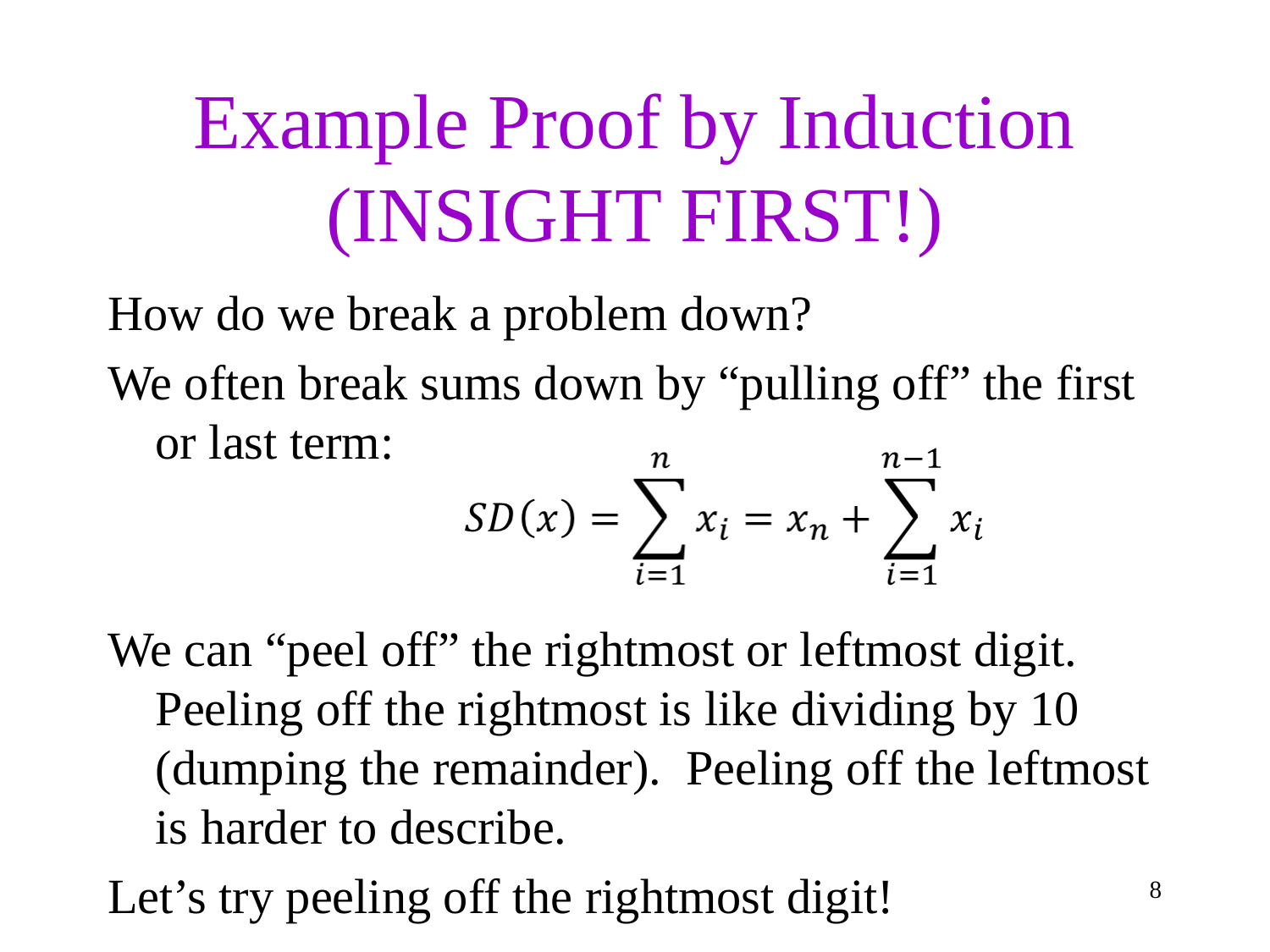

# Example Proof by Induction (INSIGHT FIRST!)
How do we break a problem down?
We often break sums down by “pulling off” the first or last term:

We can “peel off” the rightmost or leftmost digit.  Peeling off the rightmost is like dividing by 10 (dumping the remainder).  Peeling off the leftmost is harder to describe.
Let’s try peeling off the rightmost digit!

8